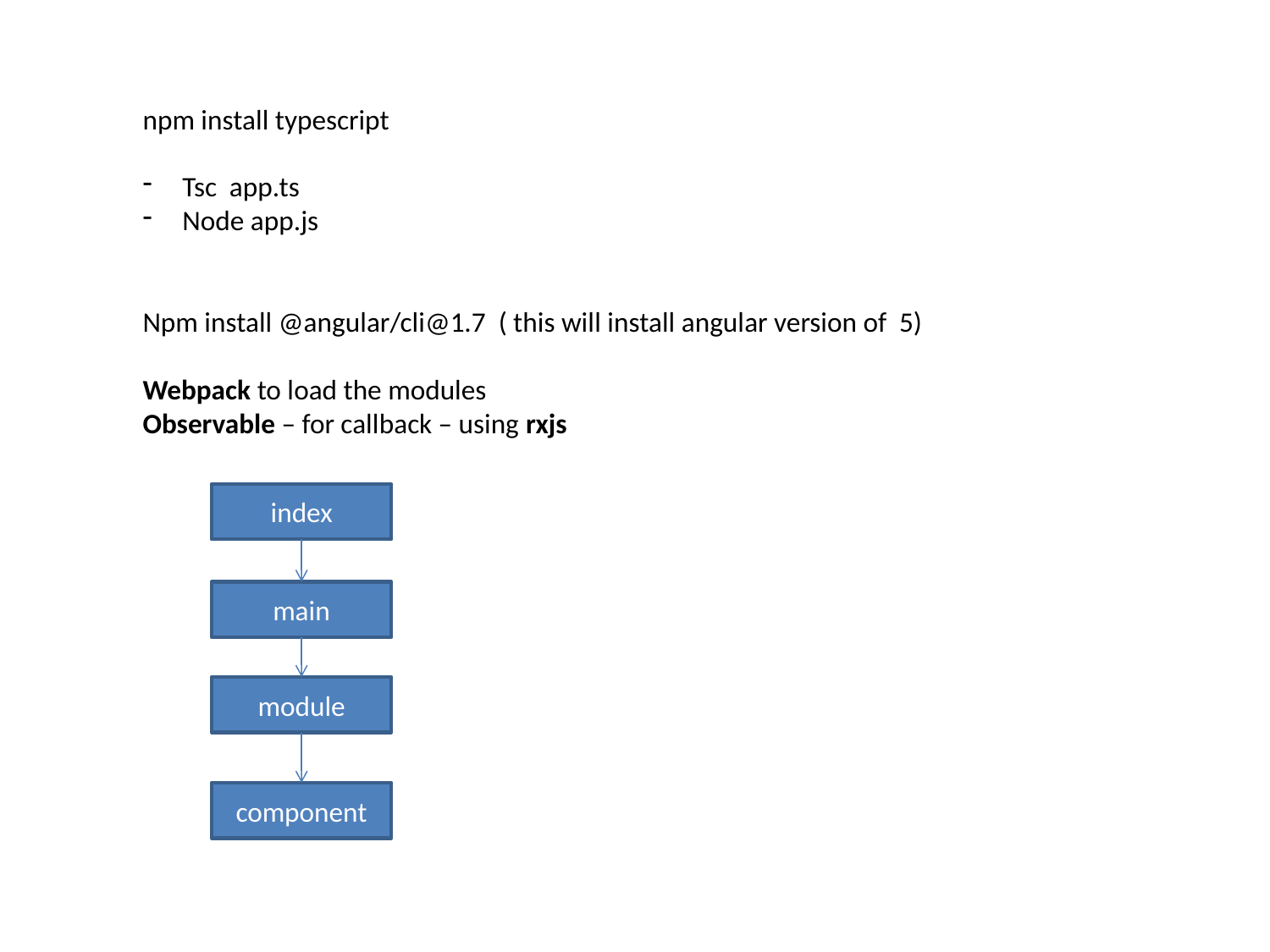

npm install typescript

Tsc  app.ts
Node app.js

Npm install @angular/cli@1.7  ( this will install angular version of  5)

Webpack to load the modules
Observable – for callback – using rxjs

index
main
module
component